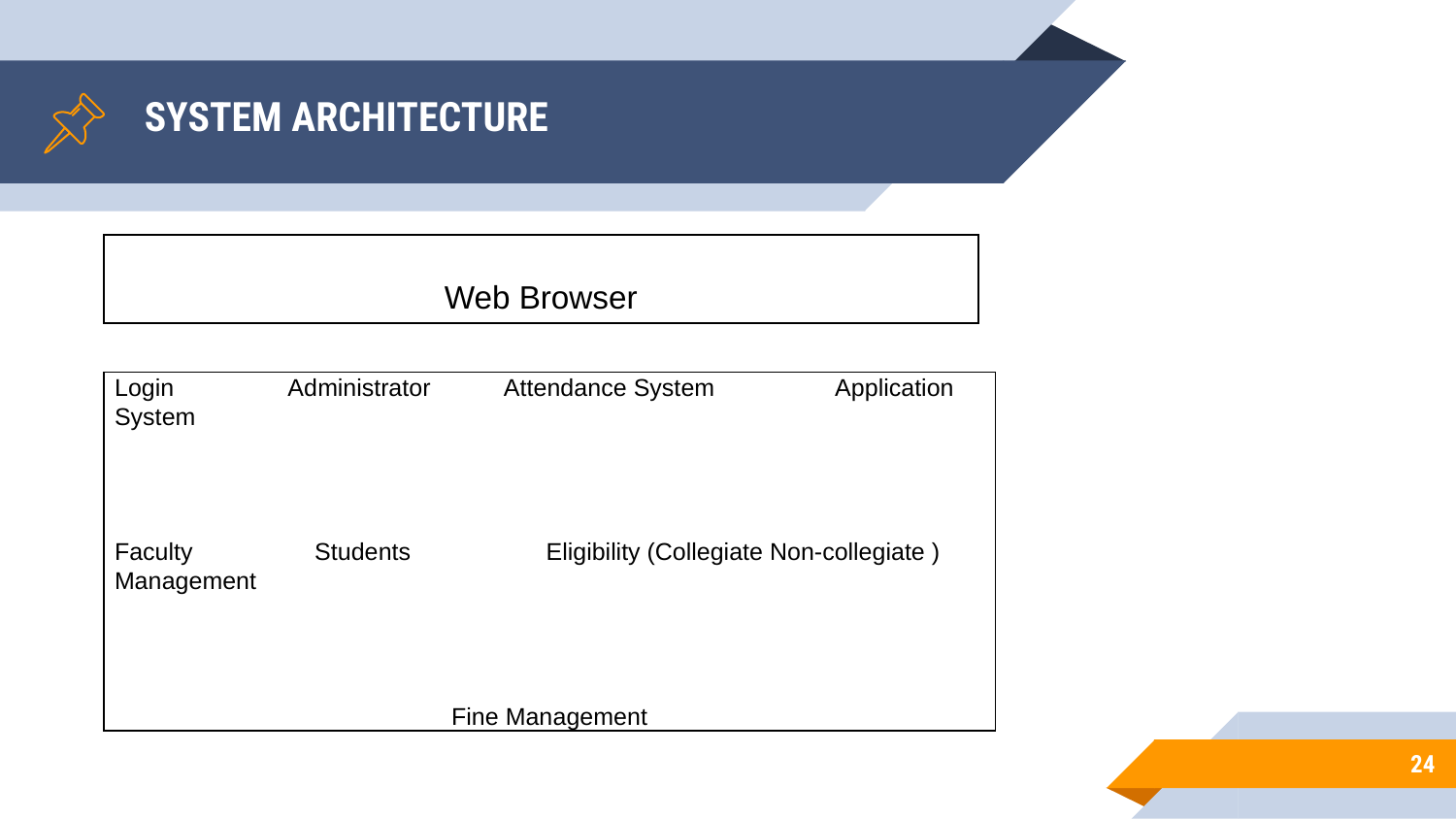

# SYSTEM ARCHITECTURE

| Web Browser |
| --- |
| Login Administrator Attendance System Application System     Faculty Students Eligibility (Collegiate Non-collegiate ) Management     Fine Management |
| --- |
24